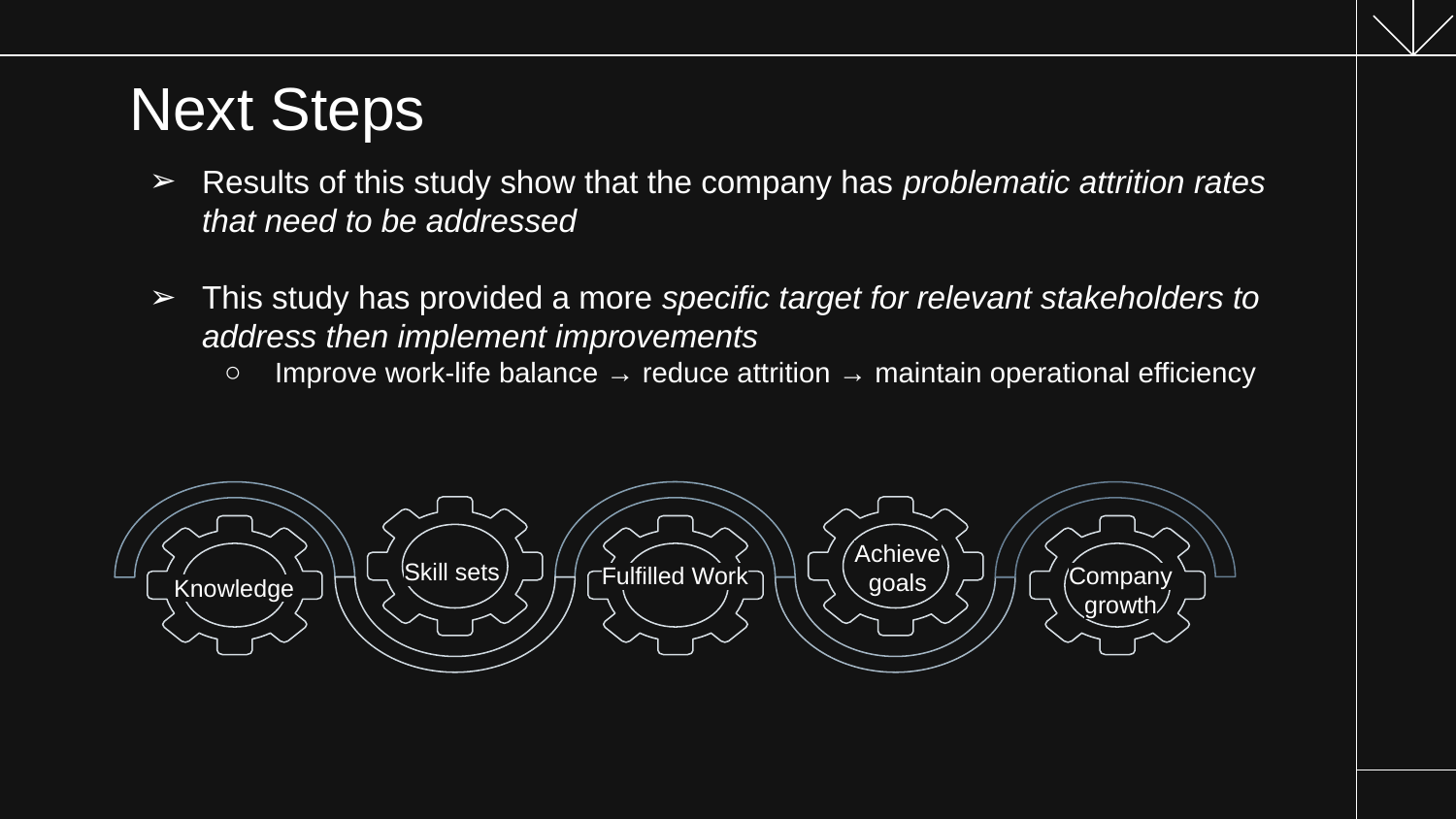

# Next Steps
Results of this study show that the company has problematic attrition rates that need to be addressed

This study has provided a more specific target for relevant stakeholders to address then implement improvements
Improve work-life balance → reduce attrition → maintain operational efficiency

Achieve
goals
Skill sets
Company
growth
Fulfilled Work
Knowledge